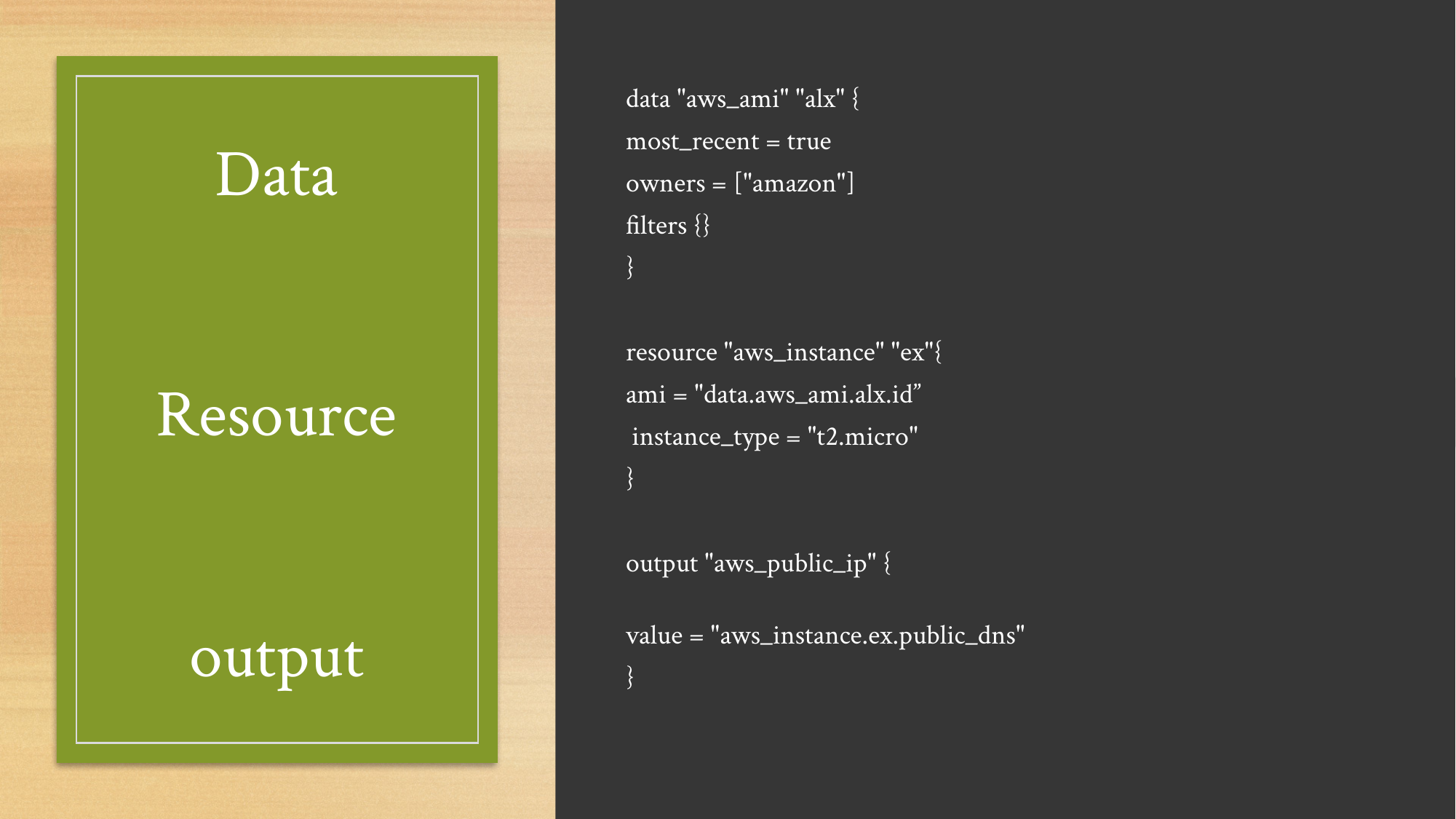

data "aws_ami" "alx" {
most_recent = true
owners = ["amazon"]
filters {}
}

resource "aws_instance" "ex"{
ami = "data.aws_ami.alx.id”
 instance_type = "t2.micro"
}

output "aws_public_ip" {
value = "aws_instance.ex.public_dns"
}

# Data Resource output